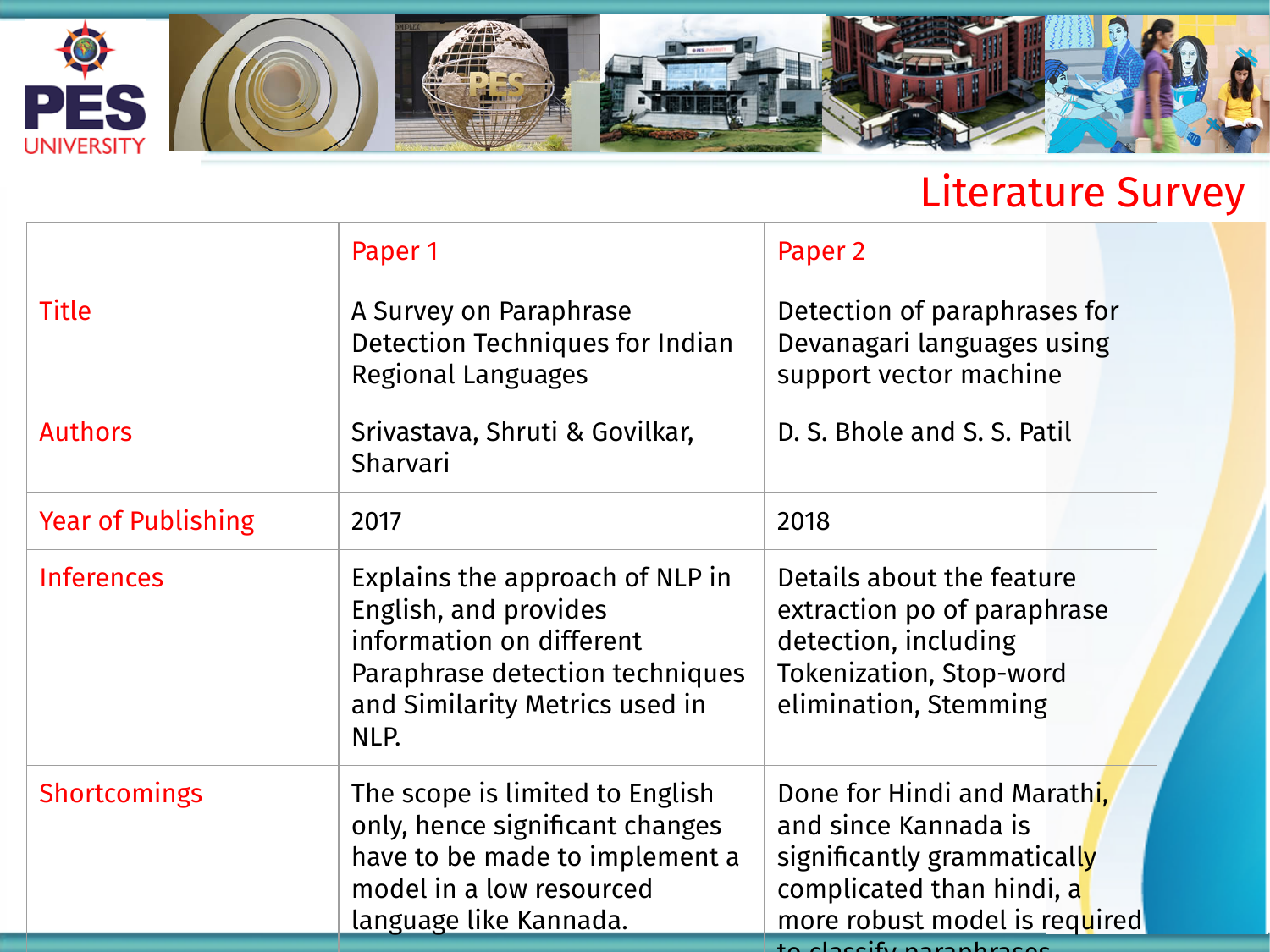

Literature Survey
|  | Paper 1 | Paper 2 |
| --- | --- | --- |
| Title | A Survey on Paraphrase Detection Techniques for Indian Regional Languages | Detection of paraphrases for Devanagari languages using support vector machine |
| Authors | Srivastava, Shruti & Govilkar, Sharvari | D. S. Bhole and S. S. Patil |
| Year of Publishing | 2017 | 2018 |
| Inferences | Explains the approach of NLP in English, and provides information on different Paraphrase detection techniques and Similarity Metrics used in NLP. | Details about the feature extraction po of paraphrase detection, including Tokenization, Stop-word elimination, Stemming |
| Shortcomings | The scope is limited to English only, hence significant changes have to be made to implement a model in a low resourced language like Kannada. | Done for Hindi and Marathi, and since Kannada is significantly grammatically complicated than hindi, a more robust model is required to classify paraphrases. |